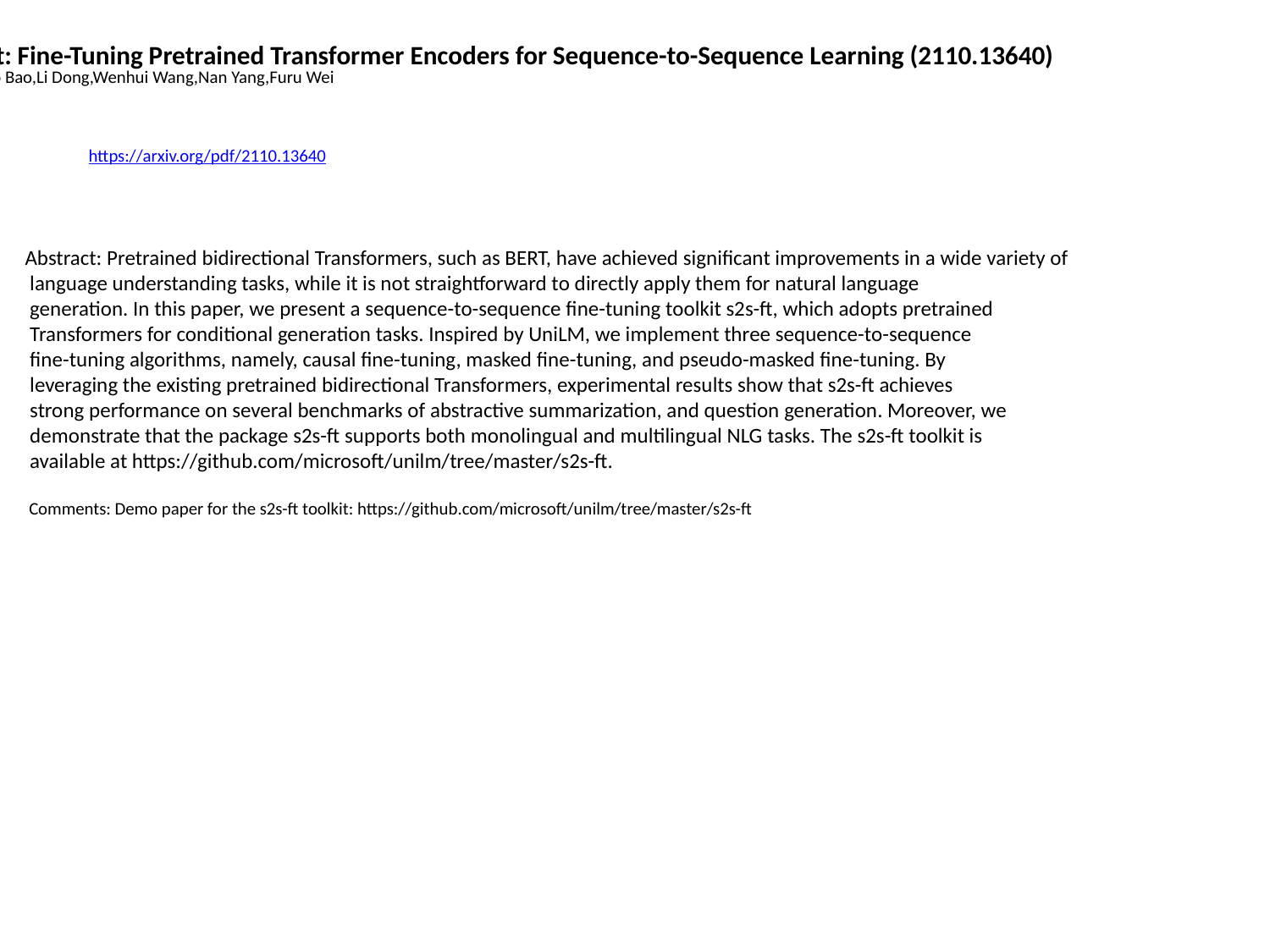

s2s-ft: Fine-Tuning Pretrained Transformer Encoders for Sequence-to-Sequence Learning (2110.13640)
Hangbo Bao,Li Dong,Wenhui Wang,Nan Yang,Furu Wei

https://arxiv.org/pdf/2110.13640

Abstract: Pretrained bidirectional Transformers, such as BERT, have achieved significant improvements in a wide variety of
 language understanding tasks, while it is not straightforward to directly apply them for natural language
 generation. In this paper, we present a sequence-to-sequence fine-tuning toolkit s2s-ft, which adopts pretrained
 Transformers for conditional generation tasks. Inspired by UniLM, we implement three sequence-to-sequence
 fine-tuning algorithms, namely, causal fine-tuning, masked fine-tuning, and pseudo-masked fine-tuning. By
 leveraging the existing pretrained bidirectional Transformers, experimental results show that s2s-ft achieves
 strong performance on several benchmarks of abstractive summarization, and question generation. Moreover, we
 demonstrate that the package s2s-ft supports both monolingual and multilingual NLG tasks. The s2s-ft toolkit is
 available at https://github.com/microsoft/unilm/tree/master/s2s-ft.
 Comments: Demo paper for the s2s-ft toolkit: https://github.com/microsoft/unilm/tree/master/s2s-ft